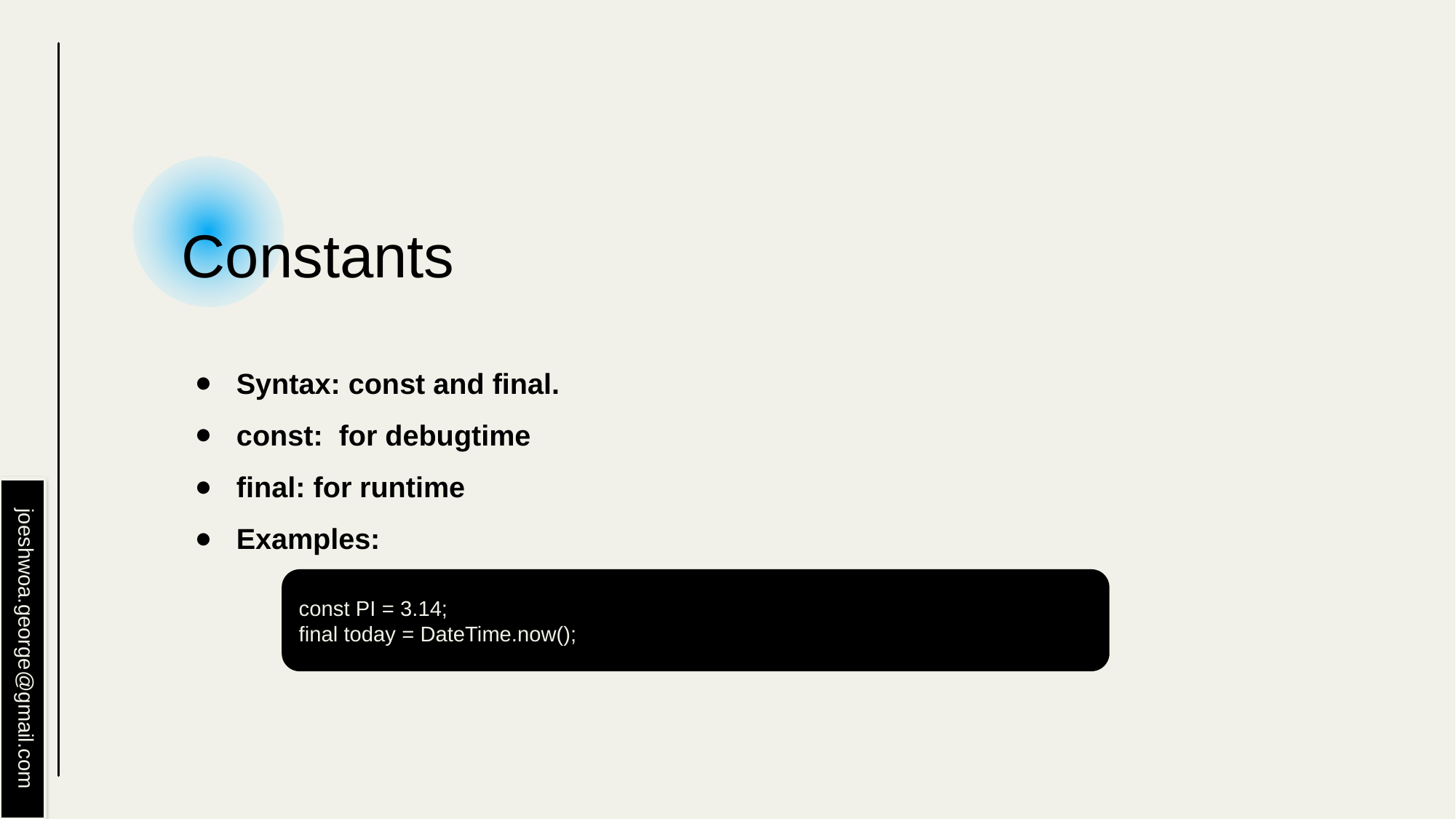

# Constants
Syntax: const and final.
const:  for debugtime
final: for runtime
Examples:

const PI = 3.14;
final today = DateTime.now();
joeshwoa.george@gmail.com